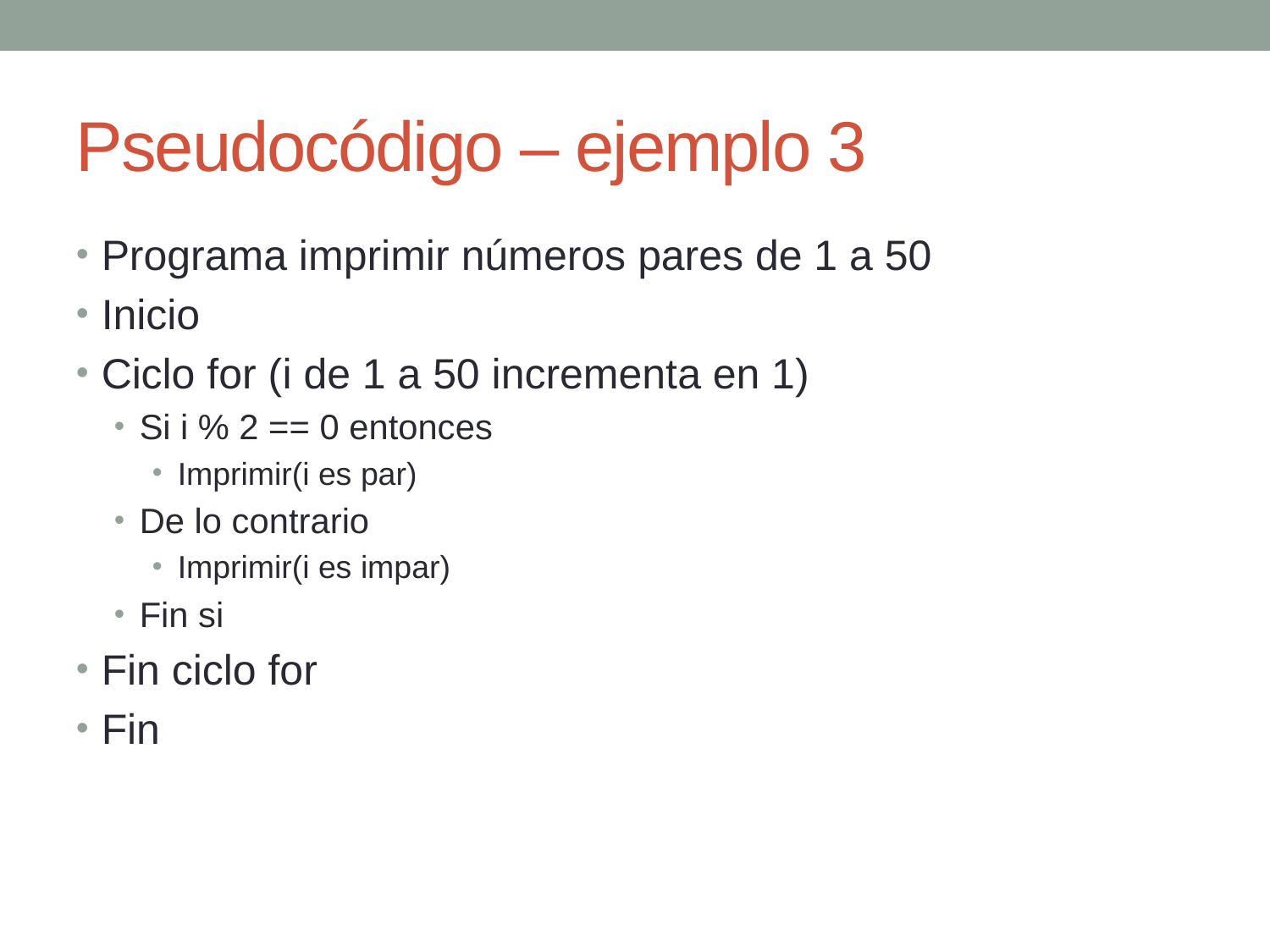

Pseudocódigo – ejemplo 3
Programa imprimir números pares de 1 a 50
Inicio
Ciclo for (i de 1 a 50 incrementa en 1)
Si i % 2 == 0 entonces
Imprimir(i es par)
De lo contrario
Imprimir(i es impar)
Fin si
Fin ciclo for
Fin